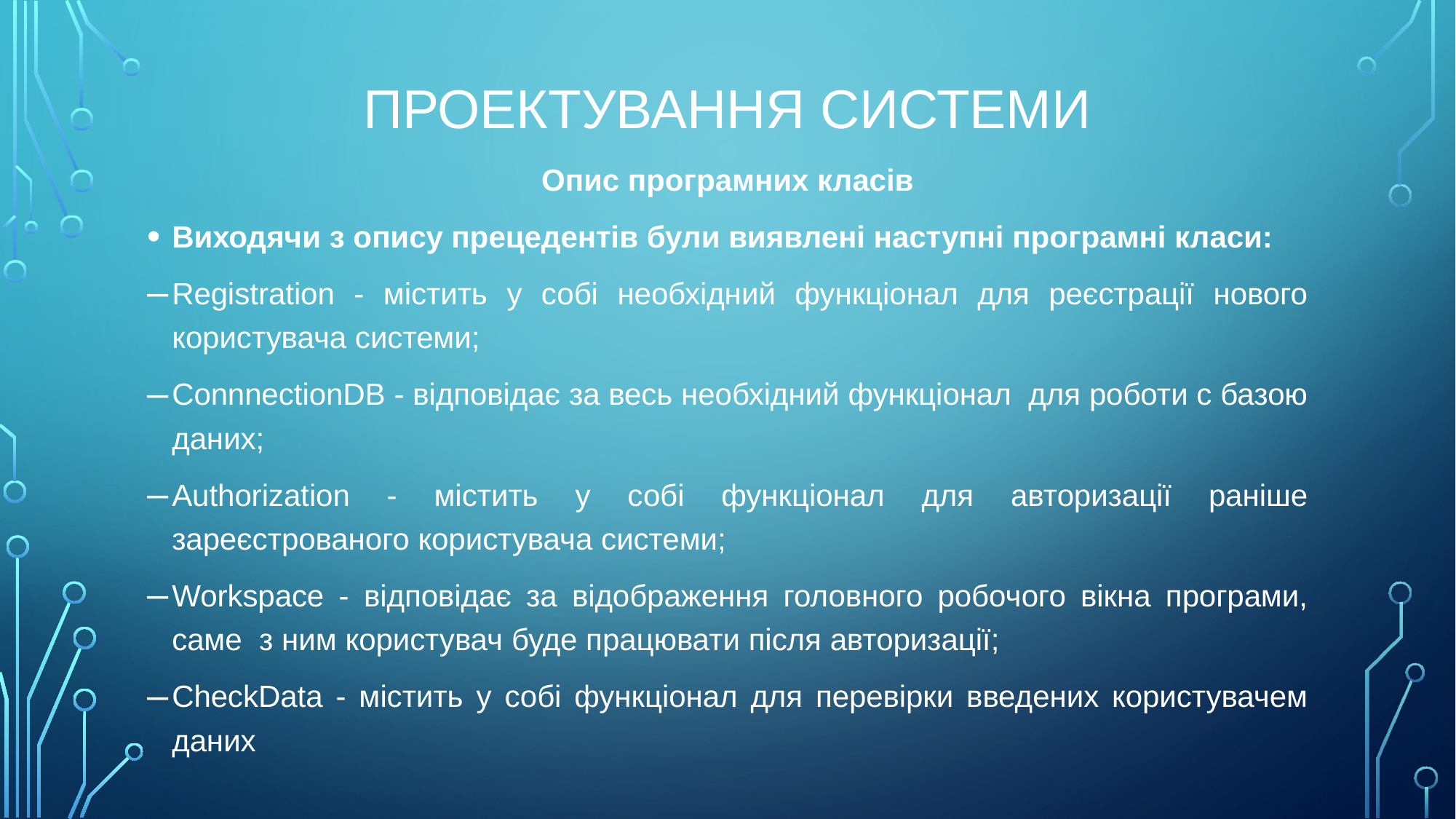

# ПРОЕКТУВАННЯ СИСТЕМИ
Опис програмних класів
Виходячи з опису прецедентів були виявлені наступні програмні класи:
Registration - містить у собі необхідний функціонал для реєстрації нового користувача системи;
ConnnectionDB - відповідає за весь необхідний функціонал  для роботи с базою даних;
Authorization - містить у собі функціонал для авторизації раніше зареєстрованого користувача системи;
Workspace - відповідає за відображення головного робочого вікна програми, саме  з ним користувач буде працювати після авторизації;
CheckData - містить у собі функціонал для перевірки введених користувачем даних